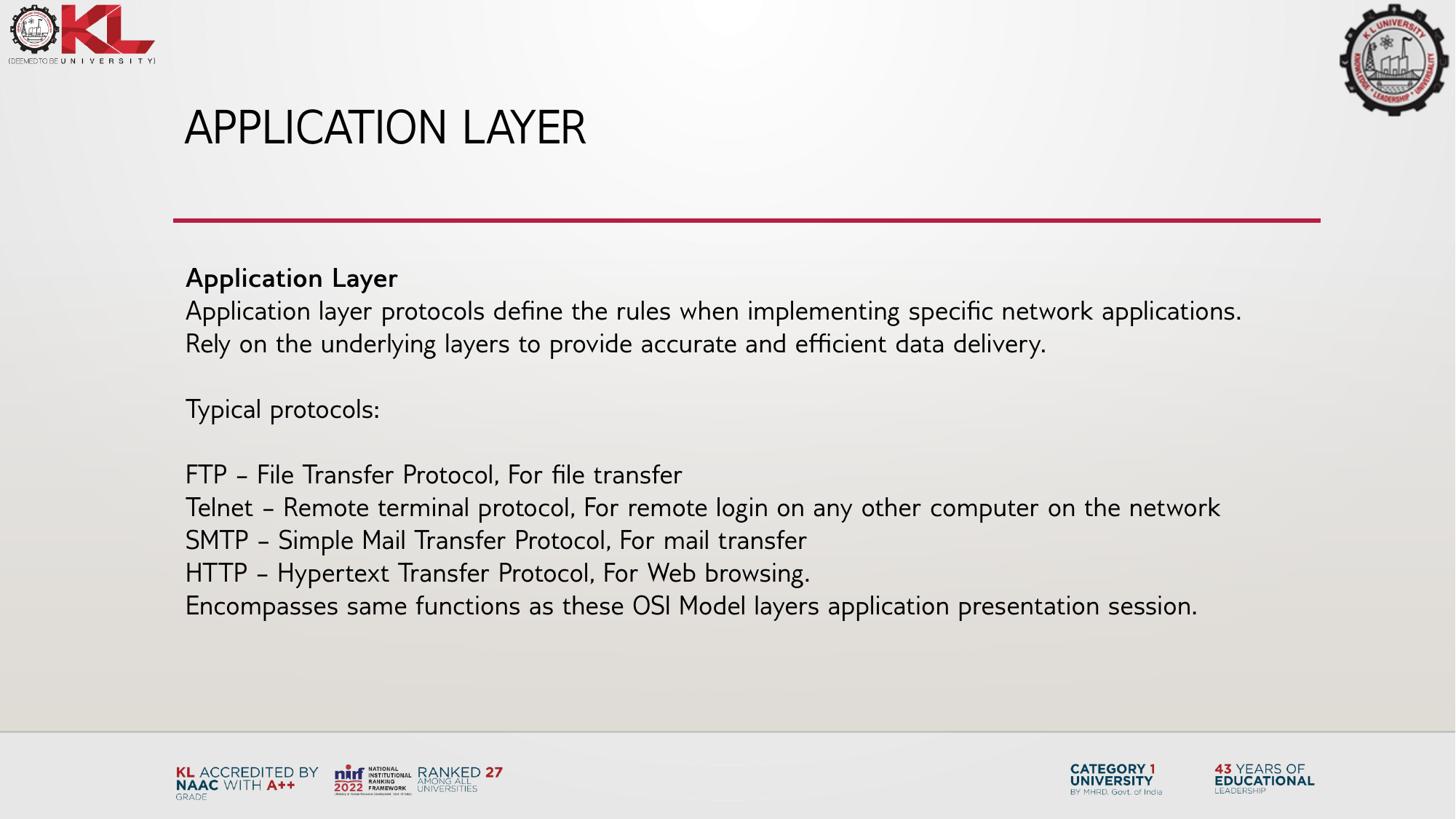

# Application layer
Application Layer
Application layer protocols define the rules when implementing specific network applications.
Rely on the underlying layers to provide accurate and efficient data delivery.

Typical protocols:

FTP – File Transfer Protocol, For file transfer
Telnet – Remote terminal protocol, For remote login on any other computer on the network
SMTP – Simple Mail Transfer Protocol, For mail transfer
HTTP – Hypertext Transfer Protocol, For Web browsing.
Encompasses same functions as these OSI Model layers application presentation session.